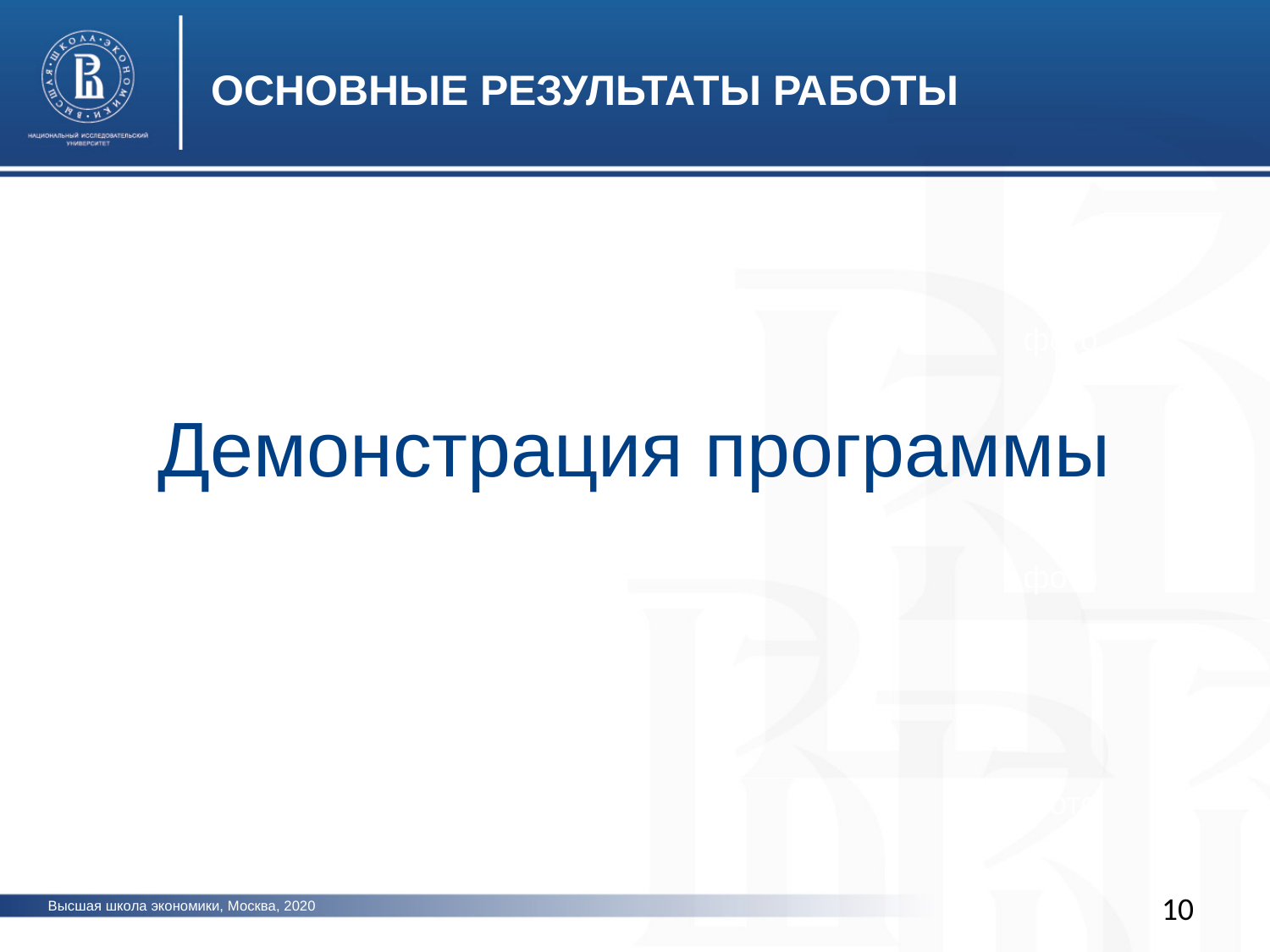

ОСНОВНЫЕ РЕЗУЛЬТАТЫ РАБОТЫ
фото
Демонстрация программы
фото
фото
10
Высшая школа экономики, Москва, 2020